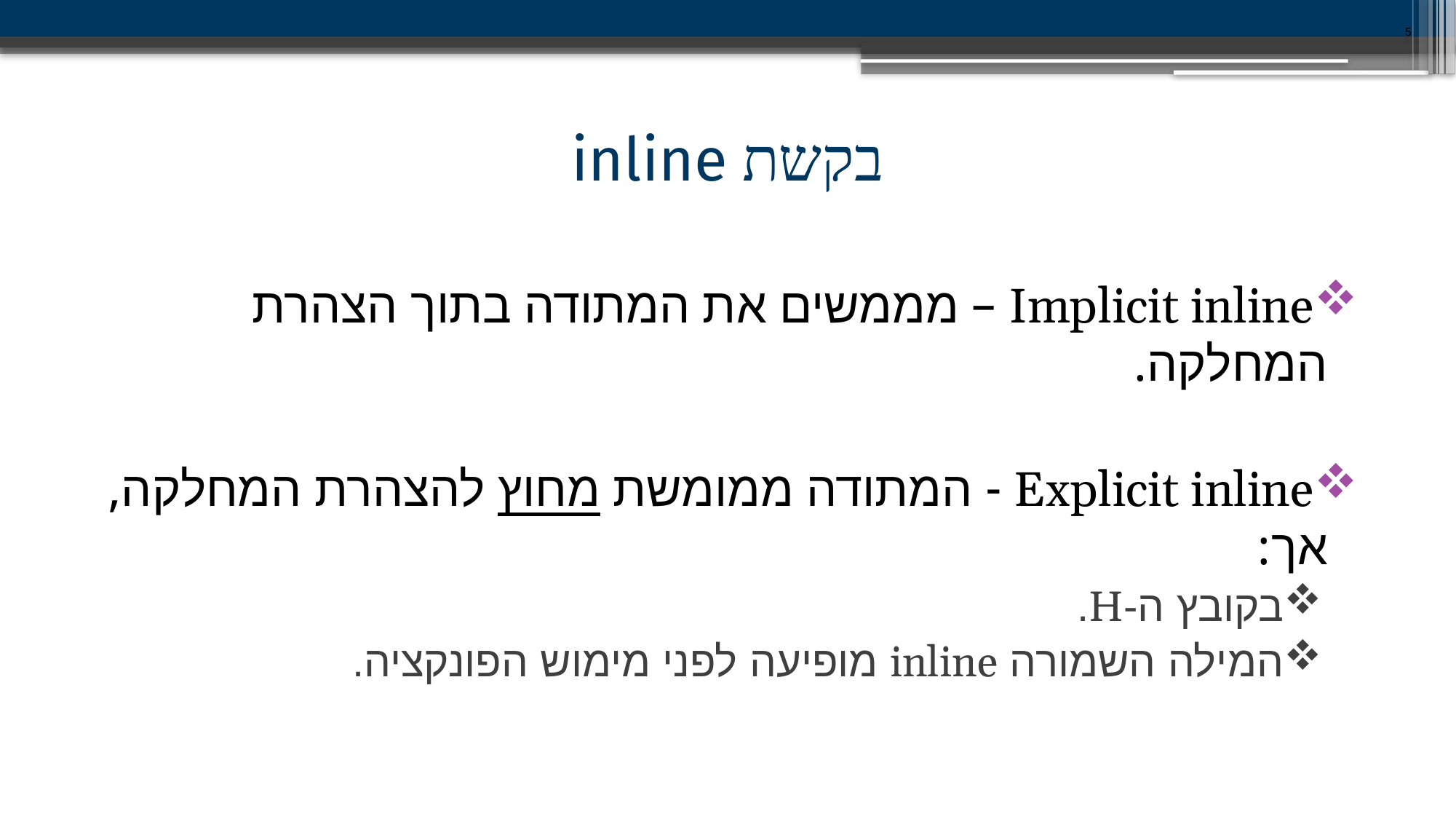

5
# בקשת inline
Implicit inline – מממשים את המתודה בתוך הצהרת המחלקה.

Explicit inline - המתודה ממומשת מחוץ להצהרת המחלקה, אך:
בקובץ ה-H.
המילה השמורה inline מופיעה לפני מימוש הפונקציה.